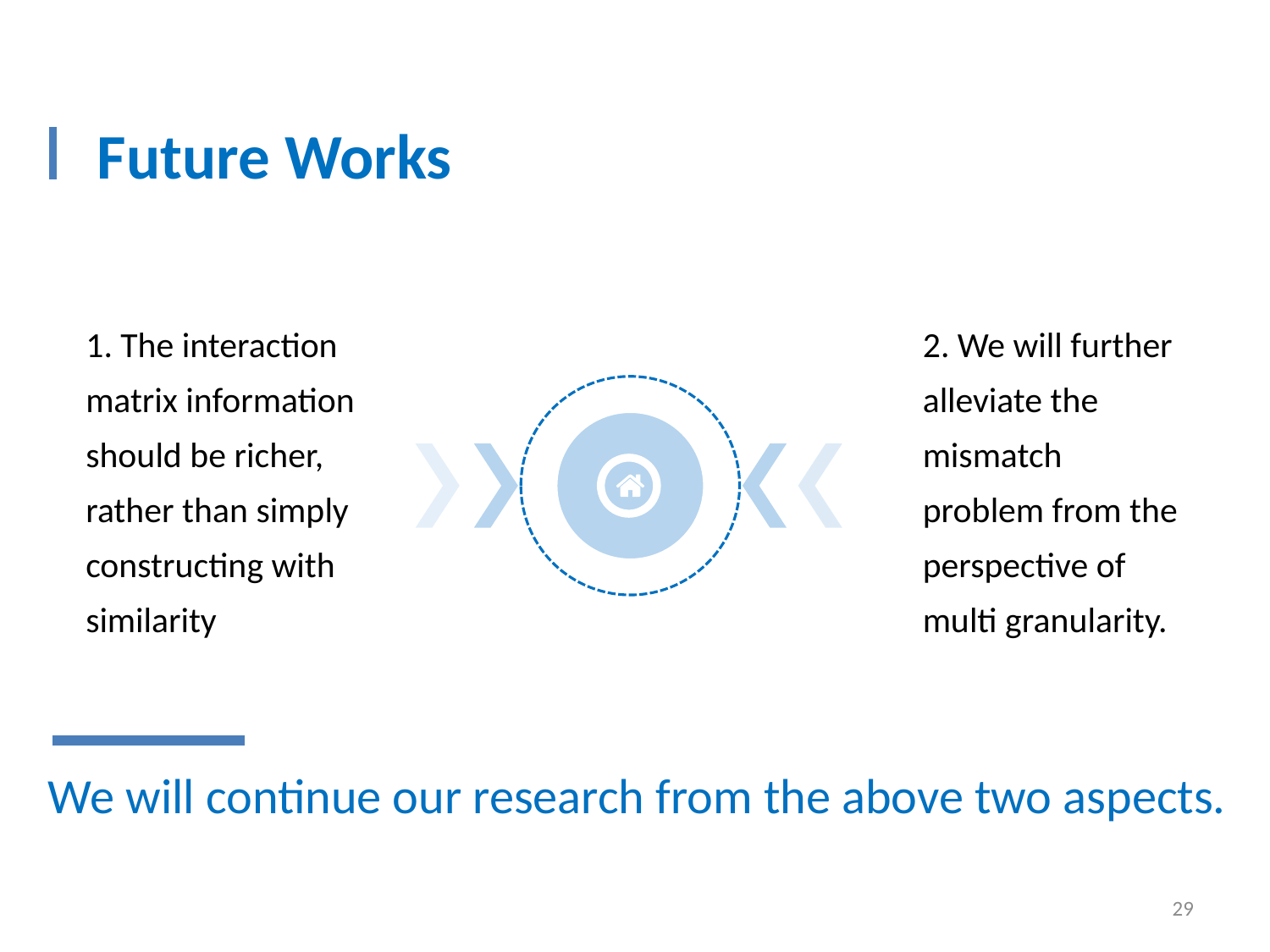

Future Works
1. The interaction matrix information should be richer, rather than simply constructing with similarity
2. We will further alleviate the mismatch problem from the perspective of multi granularity.

We will continue our research from the above two aspects.
29